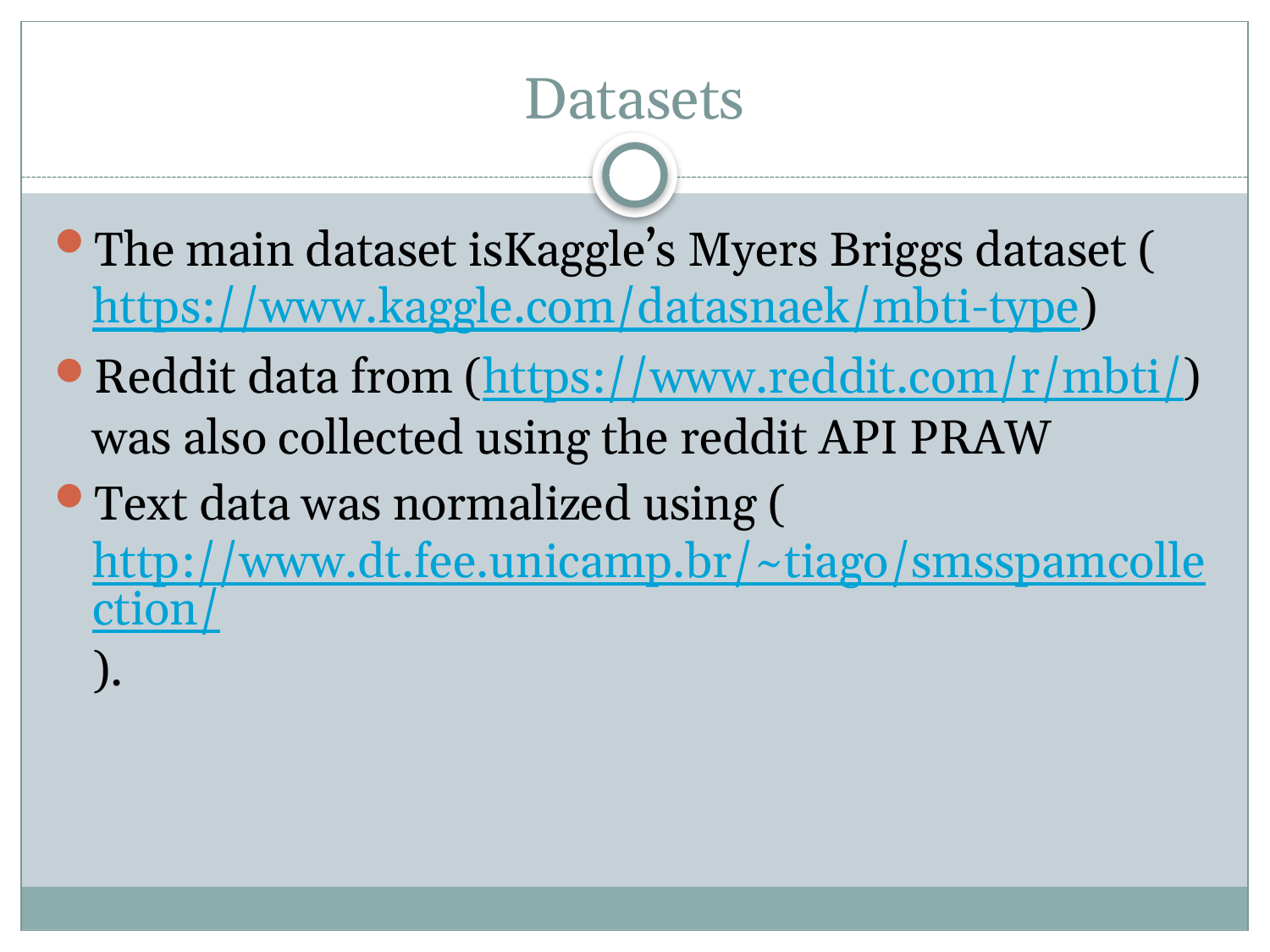

# Datasets
The main dataset isKaggle’s Myers Briggs dataset (https://www.kaggle.com/datasnaek/mbti-type)
Reddit data from (https://www.reddit.com/r/mbti/) was also collected using the reddit API PRAW
Text data was normalized using (http://www.dt.fee.unicamp.br/~tiago/smsspamcollection/).